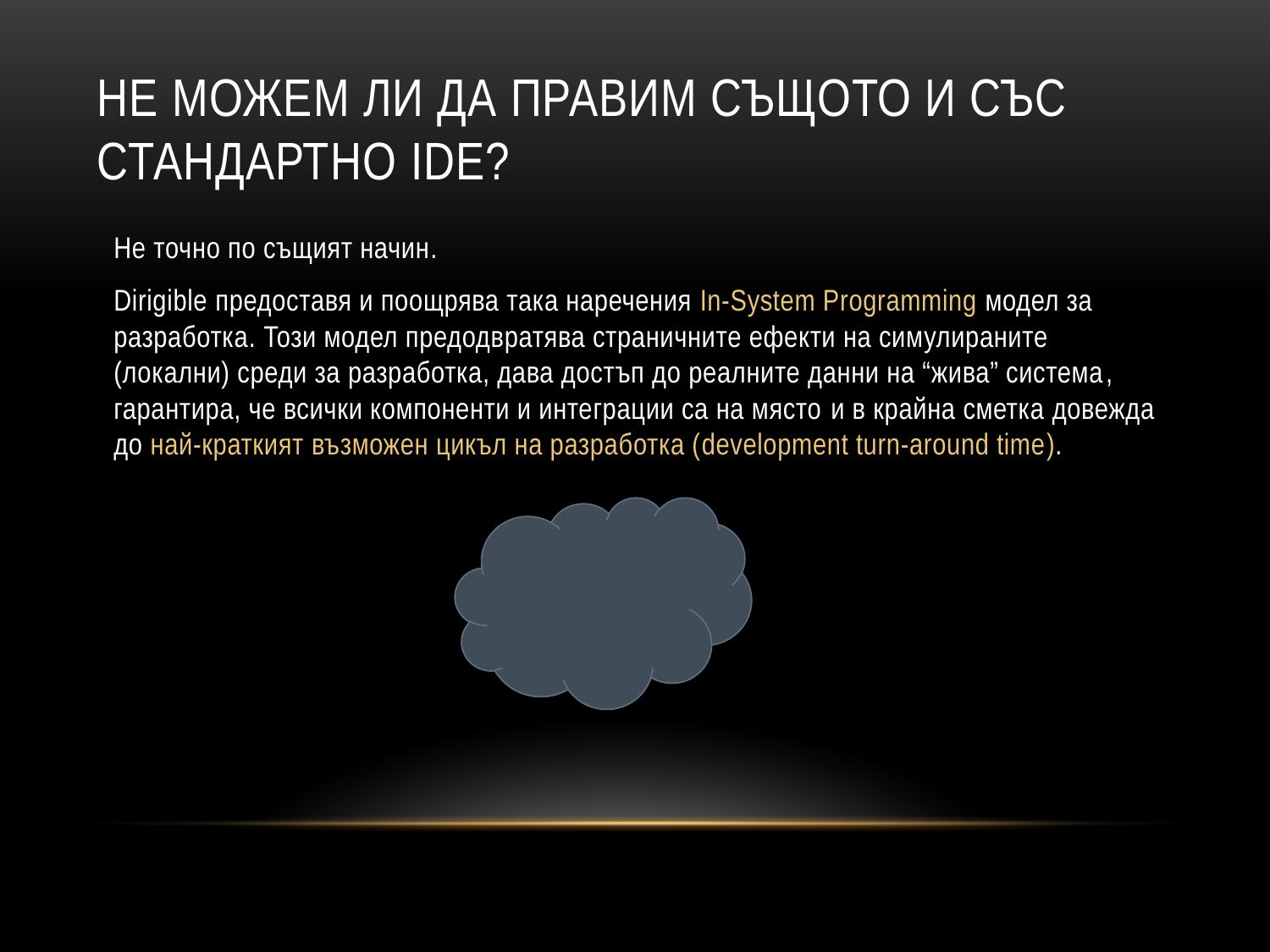

# Не можем ли да правим същото и със стандартно IDE?
Не точно по същият начин.
Dirigible предоставя и поощрява така наречения In-System Programming модел за разработка. Този модел предодвратява страничните ефекти на симулираните (локални) среди за разработка, дава достъп до реалните данни на “жива” система, гарантира, че всички компоненти и интеграции са на място и в крайна сметка довежда до най-краткият възможен цикъл на разработка (development turn-around time).